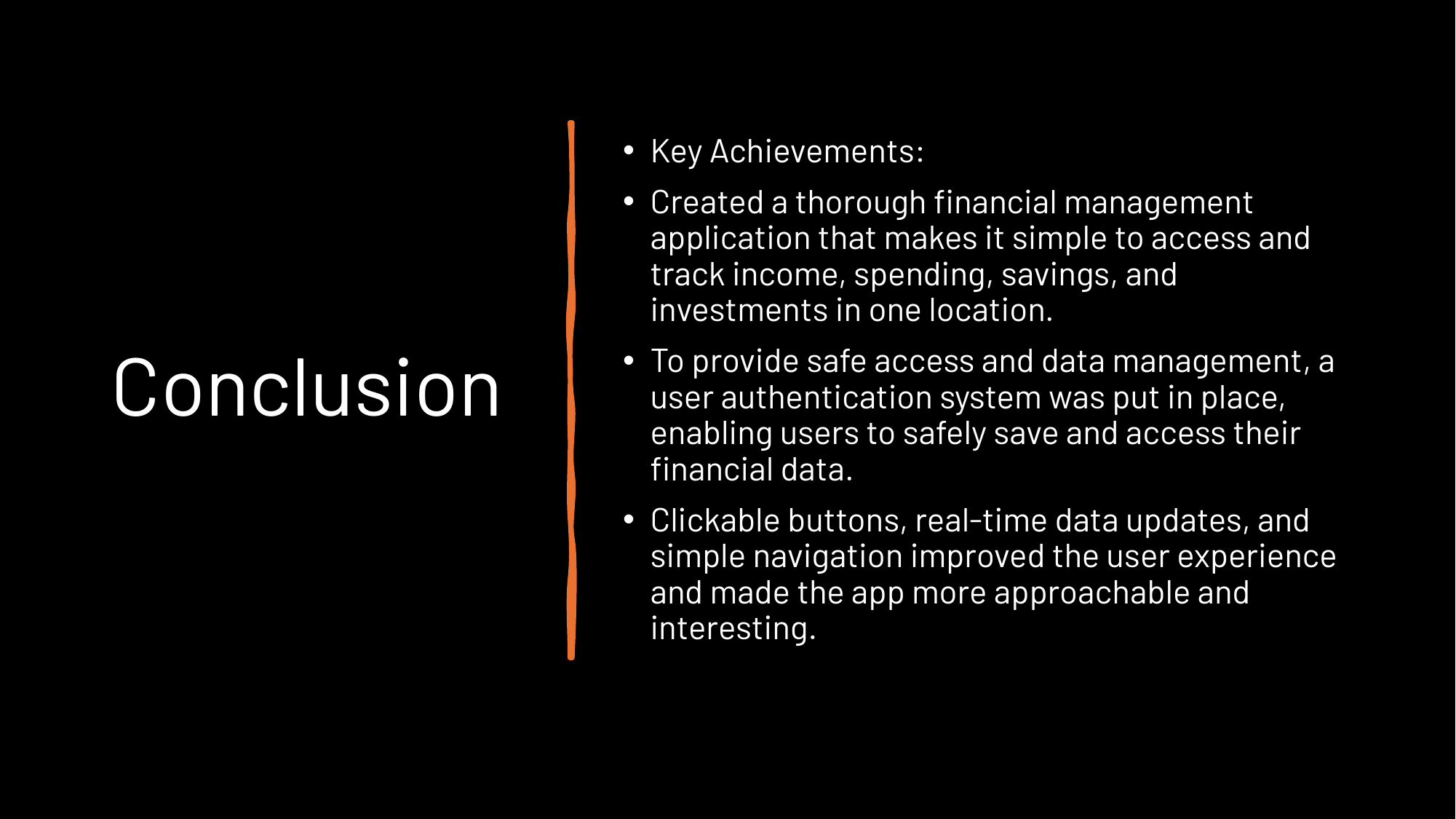

# Conclusion
Key Achievements:
Created a thorough financial management application that makes it simple to access and track income, spending, savings, and investments in one location.
To provide safe access and data management, a user authentication system was put in place, enabling users to safely save and access their financial data.
Clickable buttons, real-time data updates, and simple navigation improved the user experience and made the app more approachable and interesting.